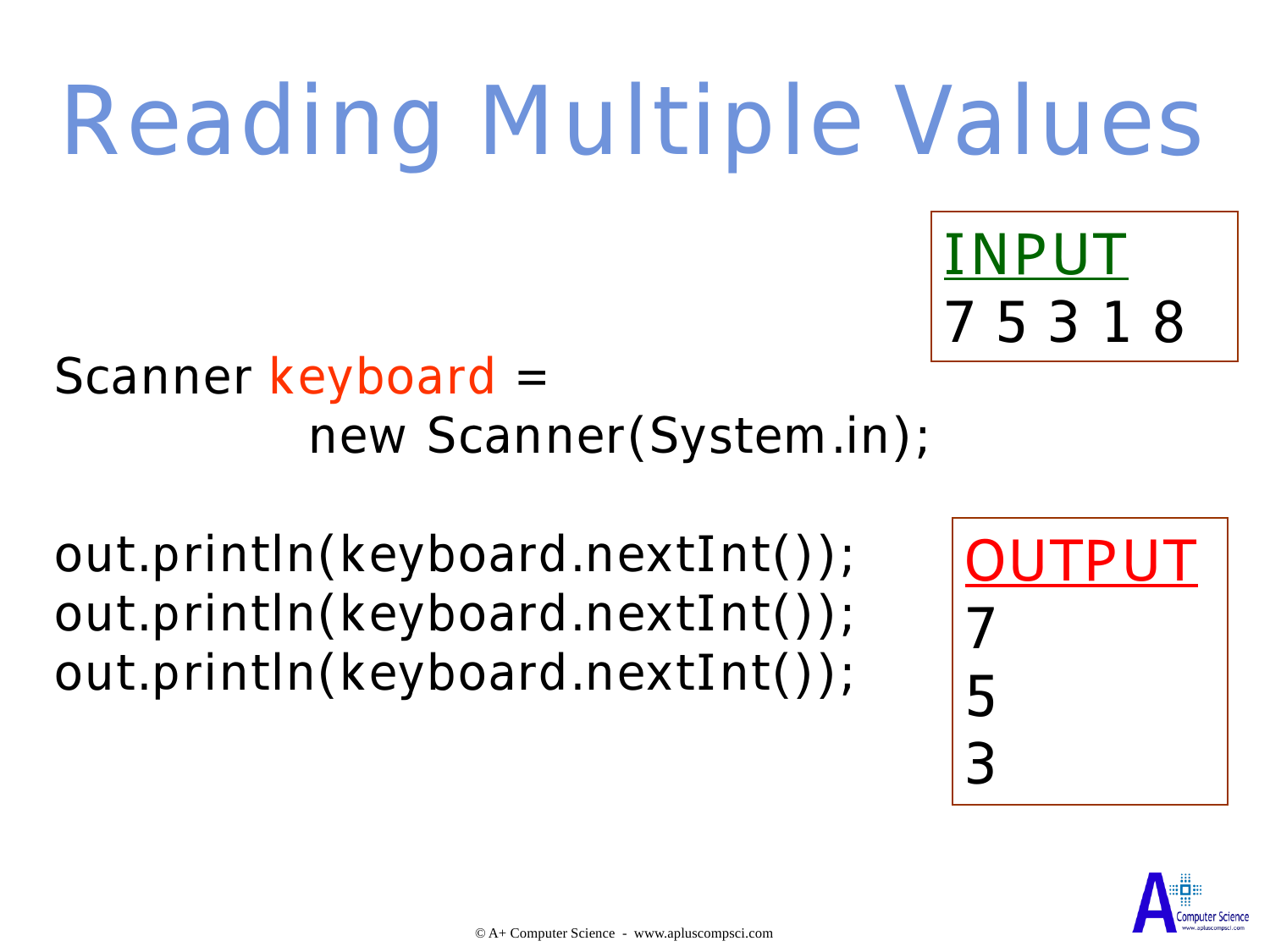

Reading Multiple Values

INPUT
7 5 3 1 8
Scanner keyboard =
		new Scanner(System.in);

out.println(keyboard.nextInt());
out.println(keyboard.nextInt());
out.println(keyboard.nextInt());

OUTPUT
7
5
3

© A+ Computer Science  -  www.apluscompsci.com